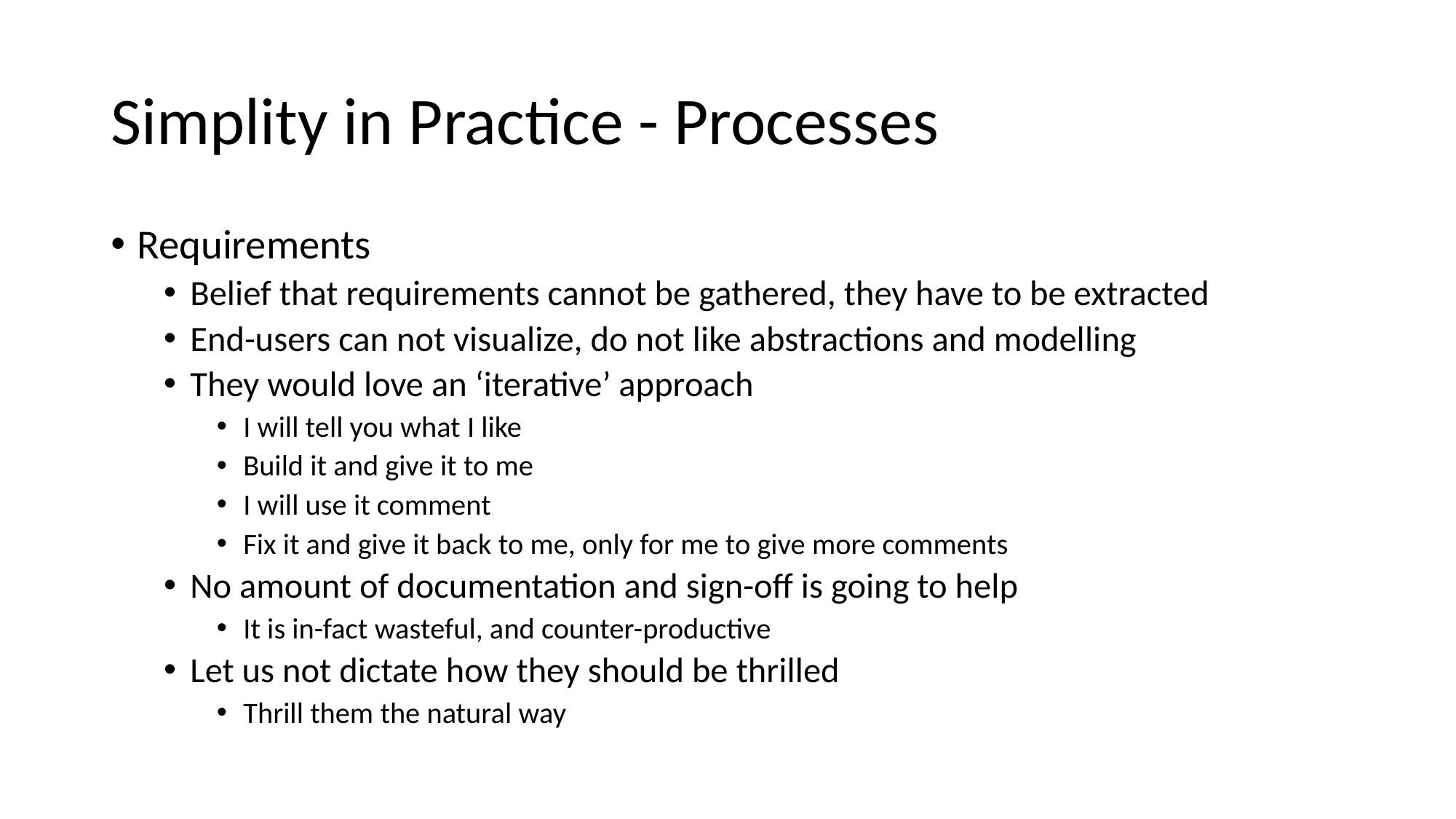

# Simplity in Practice - Processes
Requirements
Belief that requirements cannot be gathered, they have to be extracted
End-users can not visualize, do not like abstractions and modelling
They would love an ‘iterative’ approach
I will tell you what I like
Build it and give it to me
I will use it comment
Fix it and give it back to me, only for me to give more comments
No amount of documentation and sign-off is going to help
It is in-fact wasteful, and counter-productive
Let us not dictate how they should be thrilled
Thrill them the natural way